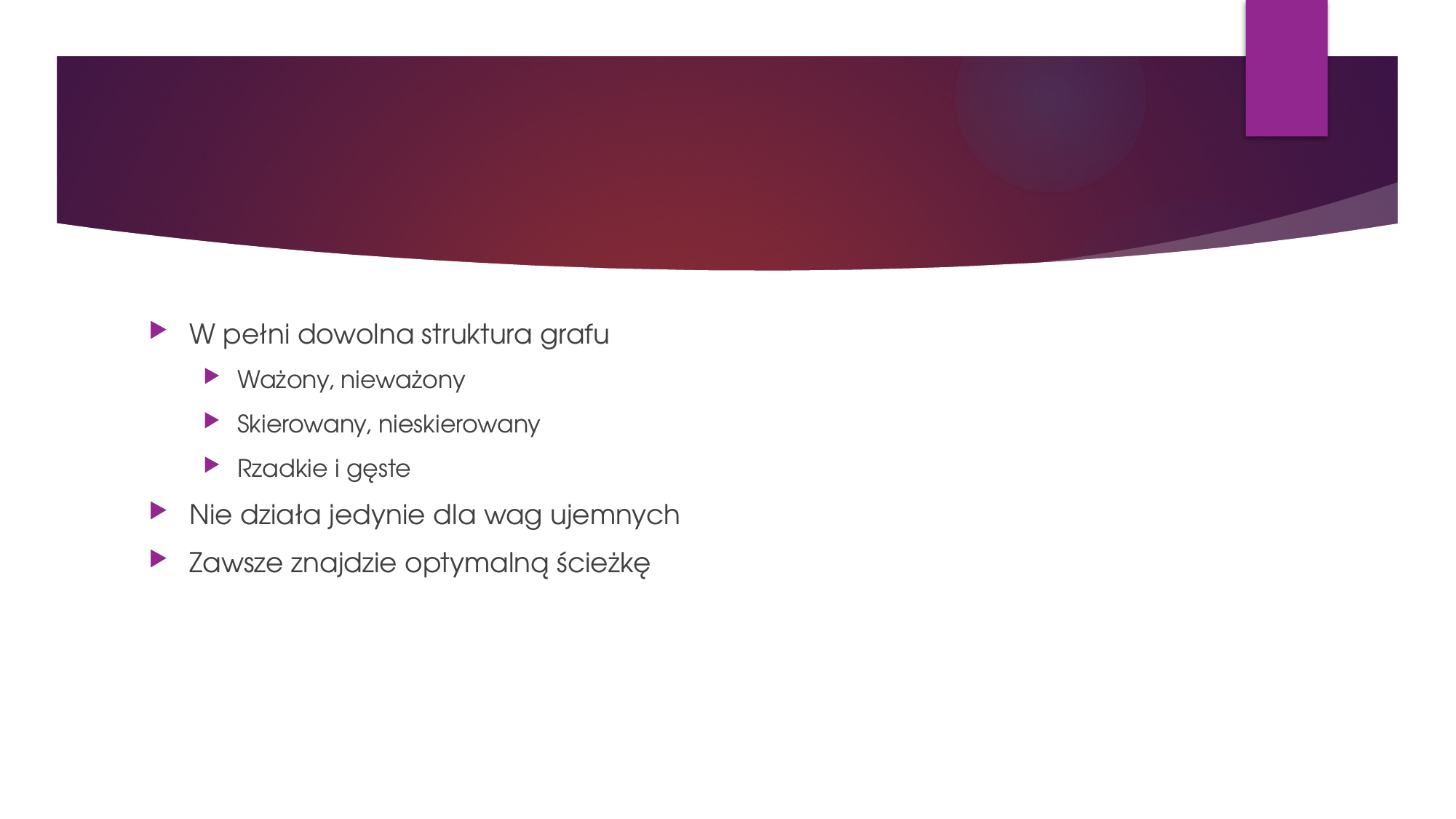

#
W pełni dowolna struktura grafu
Ważony, nieważony
Skierowany, nieskierowany
Rzadkie i gęste
Nie działa jedynie dla wag ujemnych
Zawsze znajdzie optymalną ścieżkę